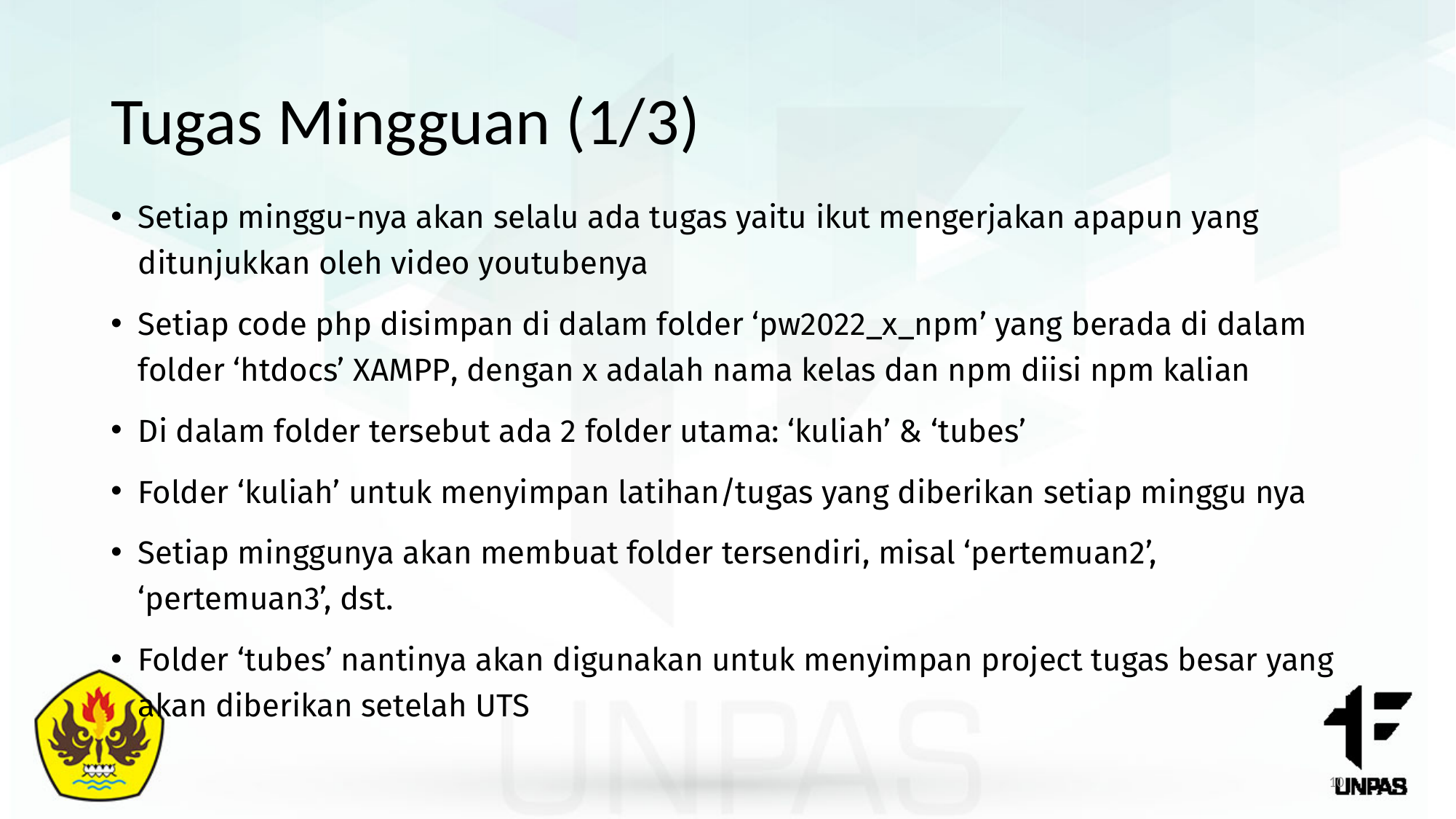

# Tugas Mingguan (1/3)
Setiap minggu-nya akan selalu ada tugas yaitu ikut mengerjakan apapun yang ditunjukkan oleh video youtubenya
Setiap code php disimpan di dalam folder ‘pw2022_x_npm’ yang berada di dalam folder ‘htdocs’ XAMPP, dengan x adalah nama kelas dan npm diisi npm kalian
Di dalam folder tersebut ada 2 folder utama: ‘kuliah’ & ‘tubes’
Folder ‘kuliah’ untuk menyimpan latihan/tugas yang diberikan setiap minggu nya
Setiap minggunya akan membuat folder tersendiri, misal ‘pertemuan2’, ‘pertemuan3’, dst.
Folder ‘tubes’ nantinya akan digunakan untuk menyimpan project tugas besar yang akan diberikan setelah UTS
10